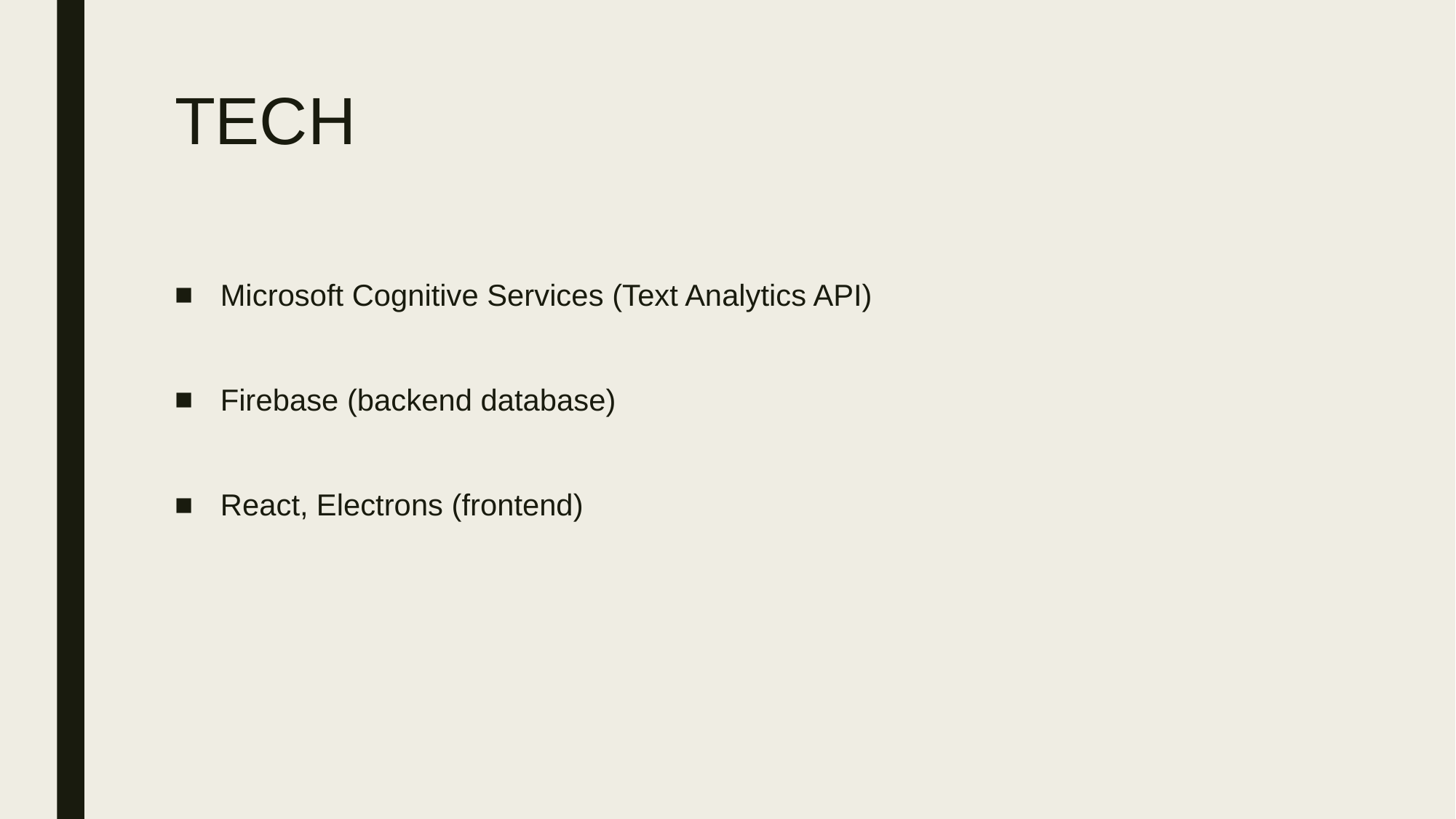

# TECH
Microsoft Cognitive Services (Text Analytics API)

Firebase (backend database)

React, Electrons (frontend)